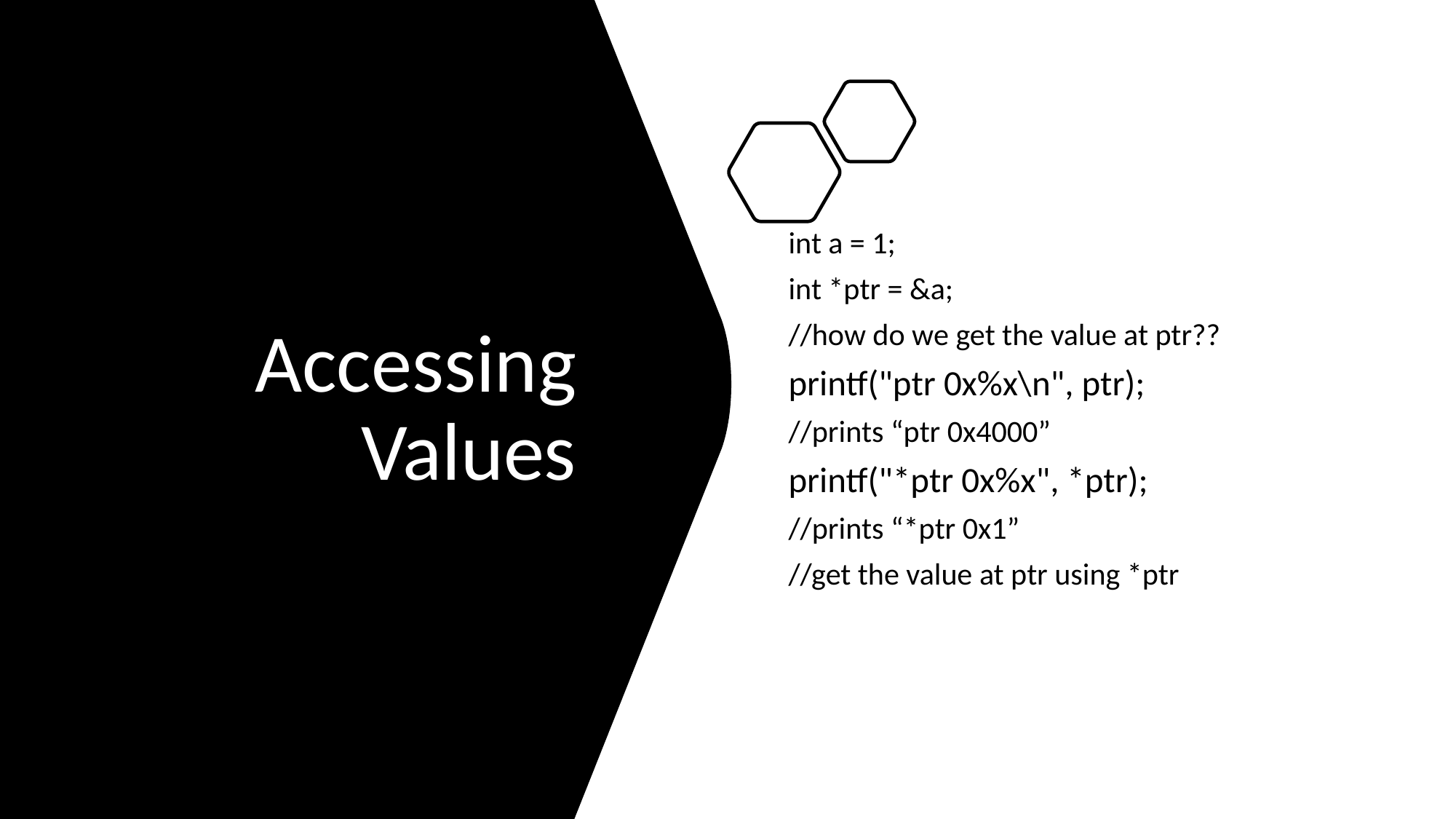

# Accessing Values
int a = 1;
int *ptr = &a;
//how do we get the value at ptr??
printf("ptr 0x%x\n", ptr);
//prints “ptr 0x4000”
printf("*ptr 0x%x", *ptr);
//prints “*ptr 0x1”
//get the value at ptr using *ptr